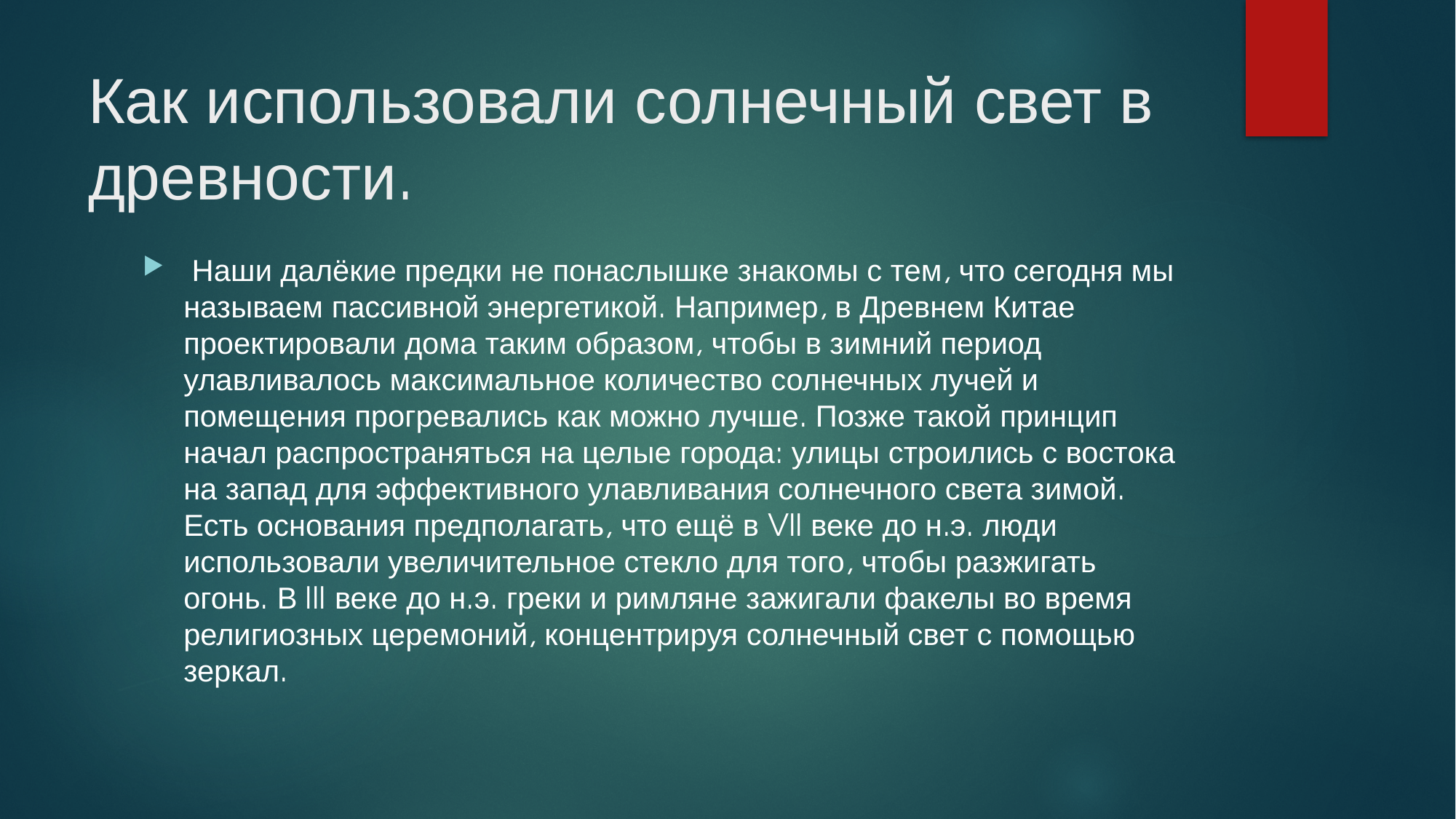

# Как использовали солнечный свет в древности.
 Наши далёкие предки не понаслышке знакомы с тем, что сегодня мы называем пассивной энергетикой. Например, в Древнем Китае проектировали дома таким образом, чтобы в зимний период улавливалось максимальное количество солнечных лучей и помещения прогревались как можно лучше. Позже такой принцип начал распространяться на целые города: улицы строились с востока на запад для эффективного улавливания солнечного света зимой. Есть основания предполагать, что ещё в VII веке до н.э. люди использовали увеличительное стекло для того, чтобы разжигать огонь. В III веке до н.э. греки и римляне зажигали факелы во время религиозных церемоний, концентрируя солнечный свет с помощью зеркал.